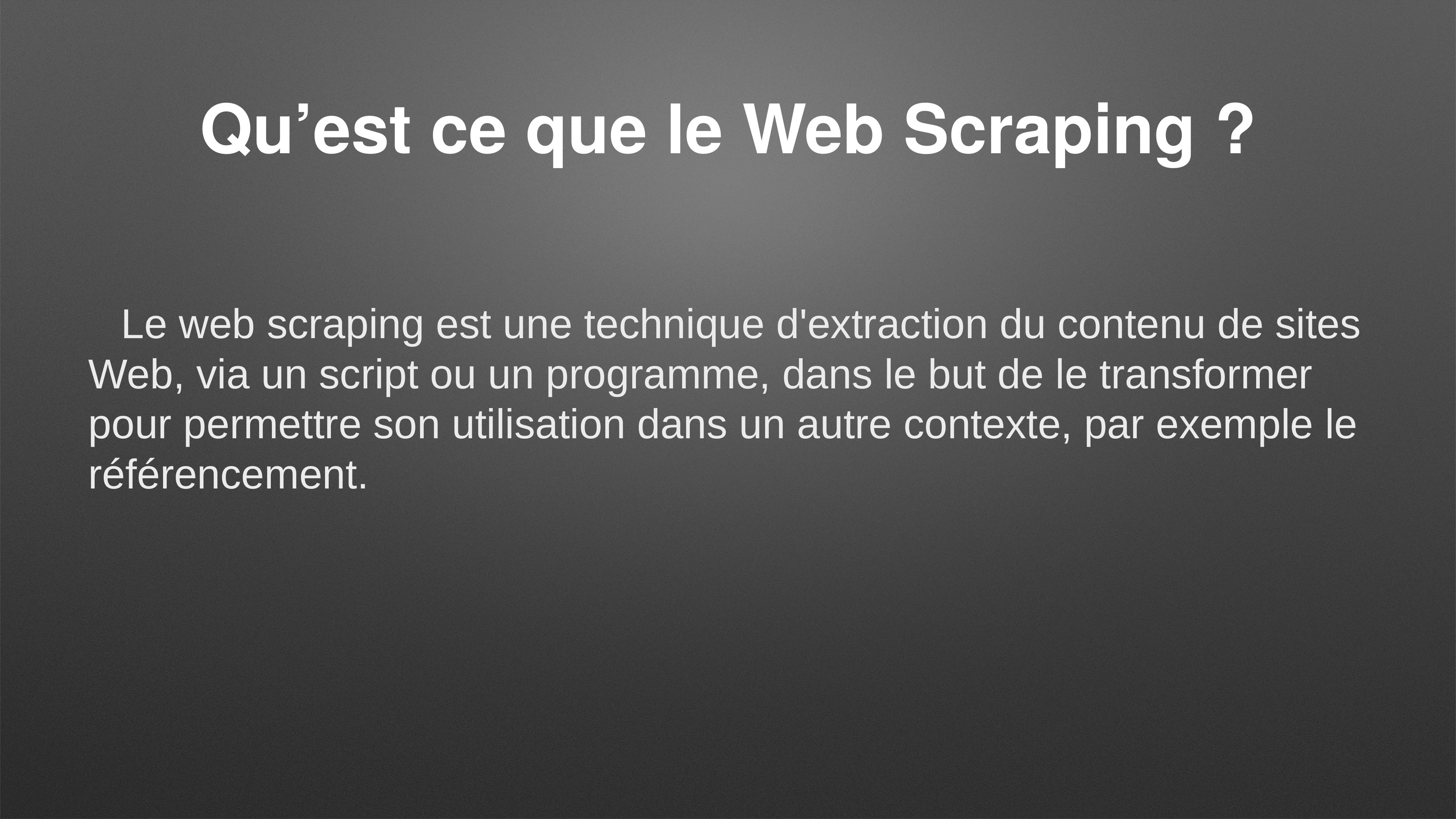

# Qu’est ce que le Web Scraping ?
Le web scraping est une technique d'extraction du contenu de sites Web, via un script ou un programme, dans le but de le transformer pour permettre son utilisation dans un autre contexte, par exemple le référencement.